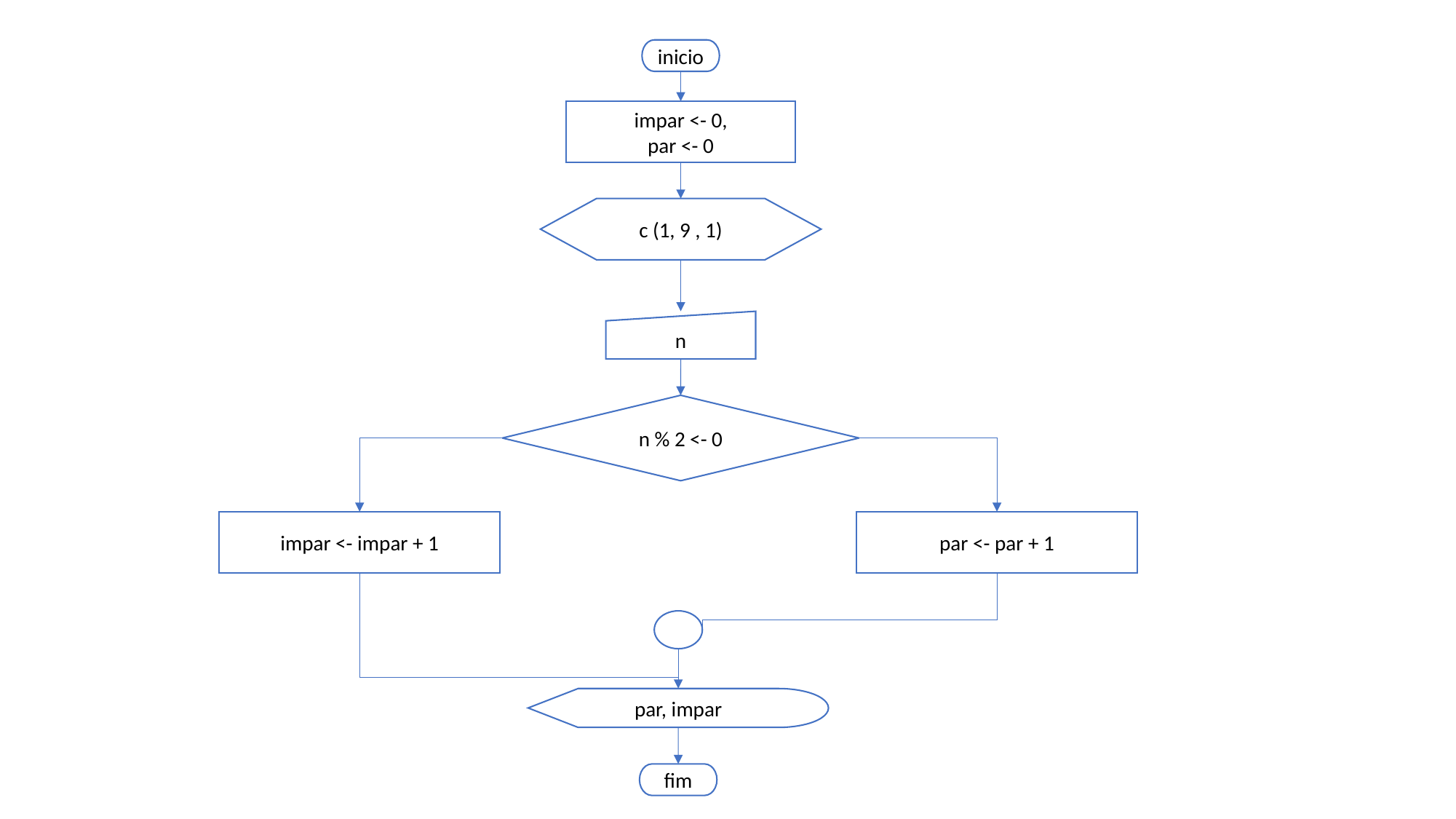

inicio
impar <- 0,
par <- 0
c (1, 9 , 1)
n
n % 2 <- 0
impar <- impar + 1
par <- par + 1

par, impar
fim